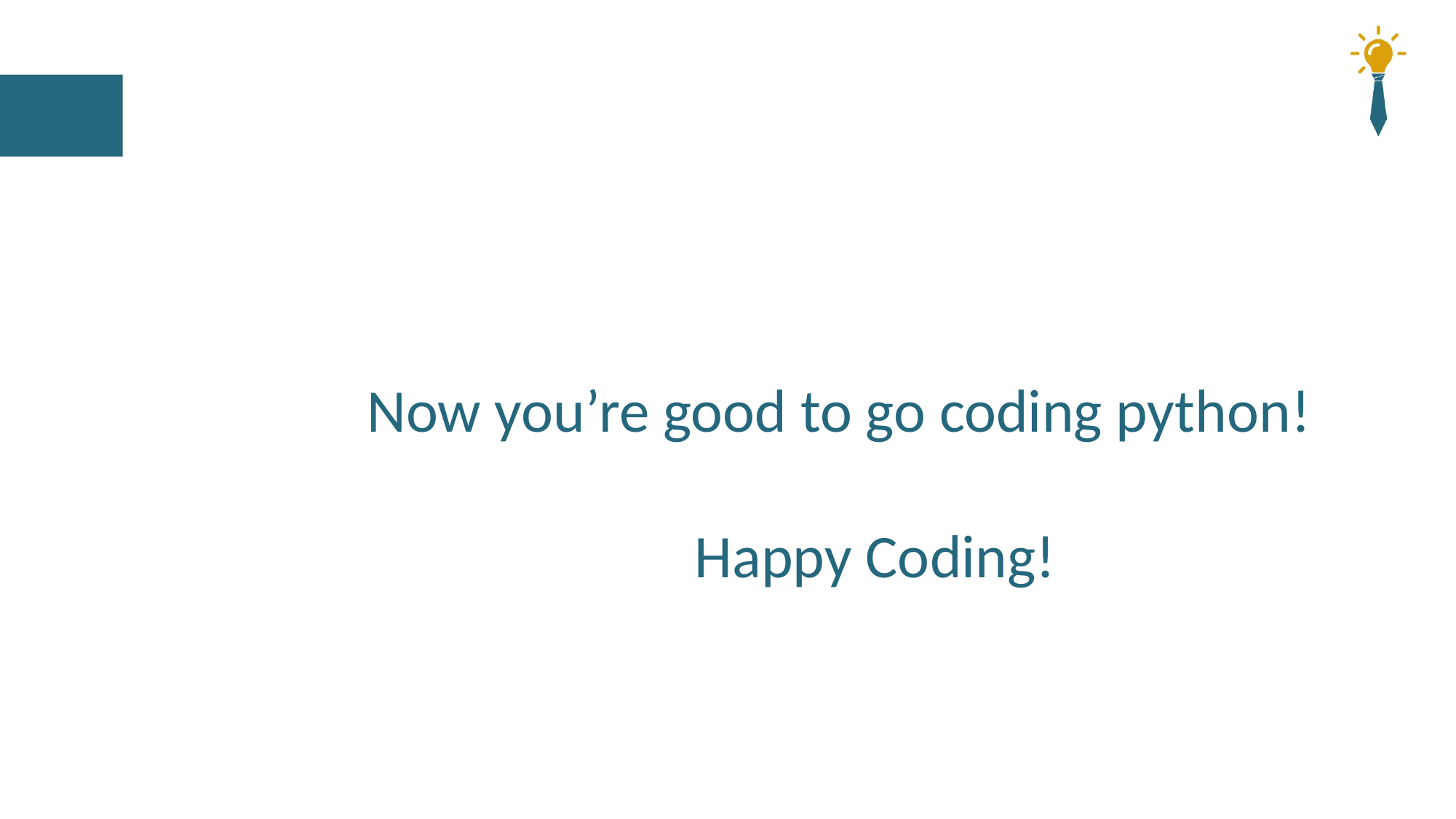

Now you’re good to go coding python!

					Happy Coding!